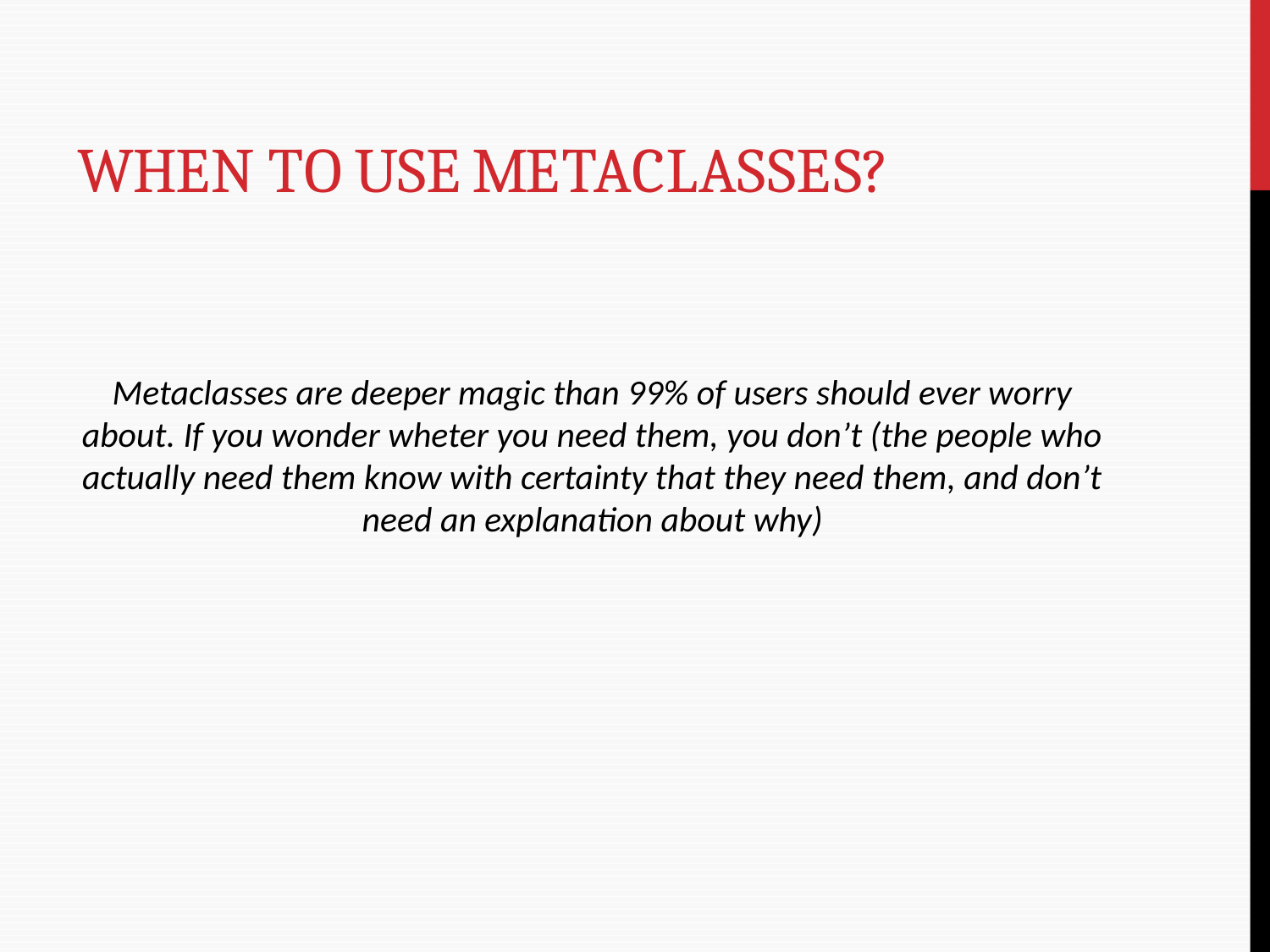

# When to use metaclasses?

Metaclasses are deeper magic than 99% of users should ever worry about. If you wonder wheter you need them, you don’t (the people who actually need them know with certainty that they need them, and don’t need an explanation about why)